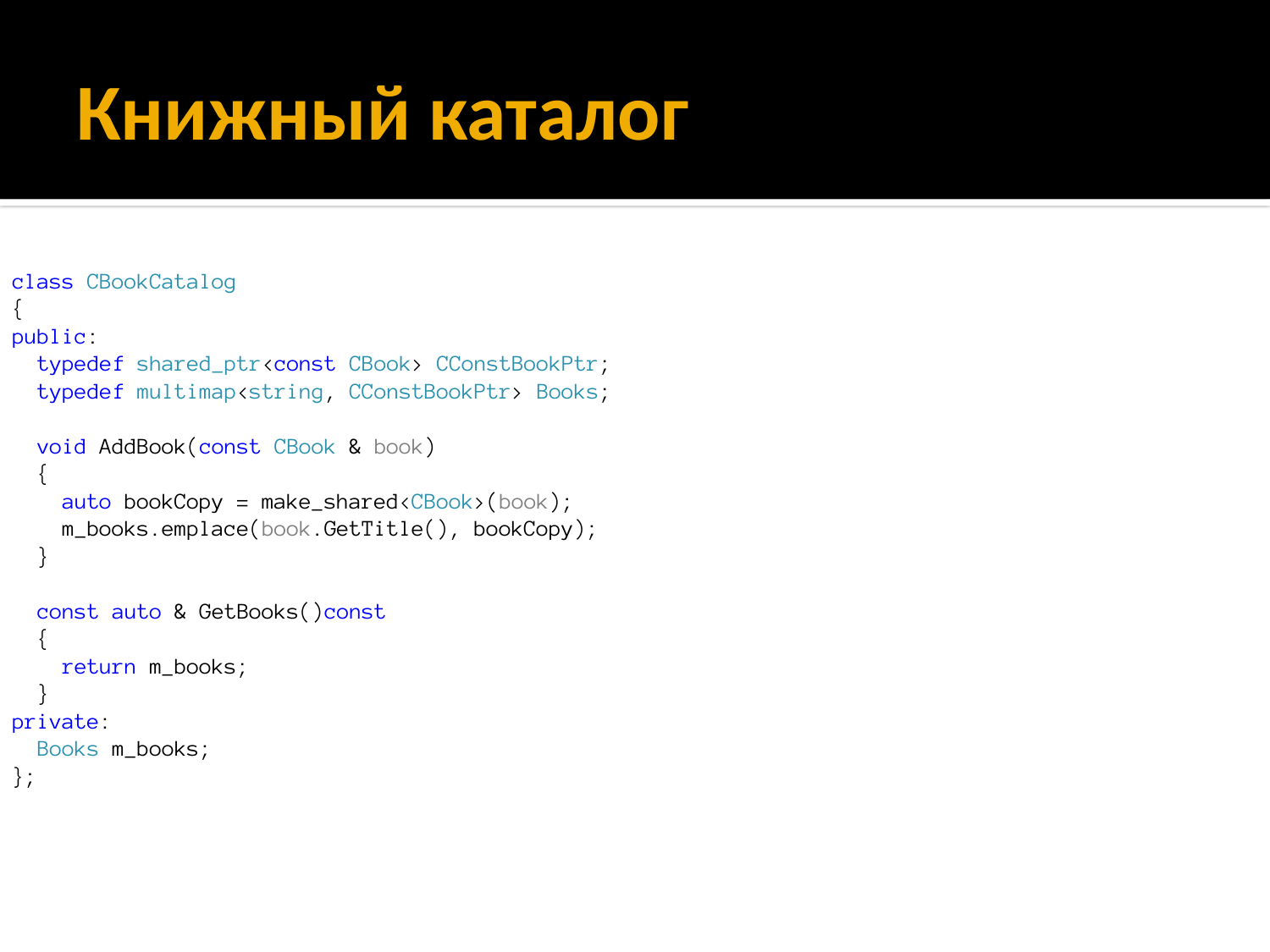

# Книжный каталог
class CBookCatalog
{
public:
  typedef shared_ptr<const CBook> CConstBookPtr;
  typedef multimap<string, CConstBookPtr> Books;

  void AddBook(const CBook & book)
  {
    auto bookCopy = make_shared<CBook>(book);
    m_books.emplace(book.GetTitle(), bookCopy);
  }

  const auto & GetBooks()const
  {
    return m_books;
  }
private:
  Books m_books;
};